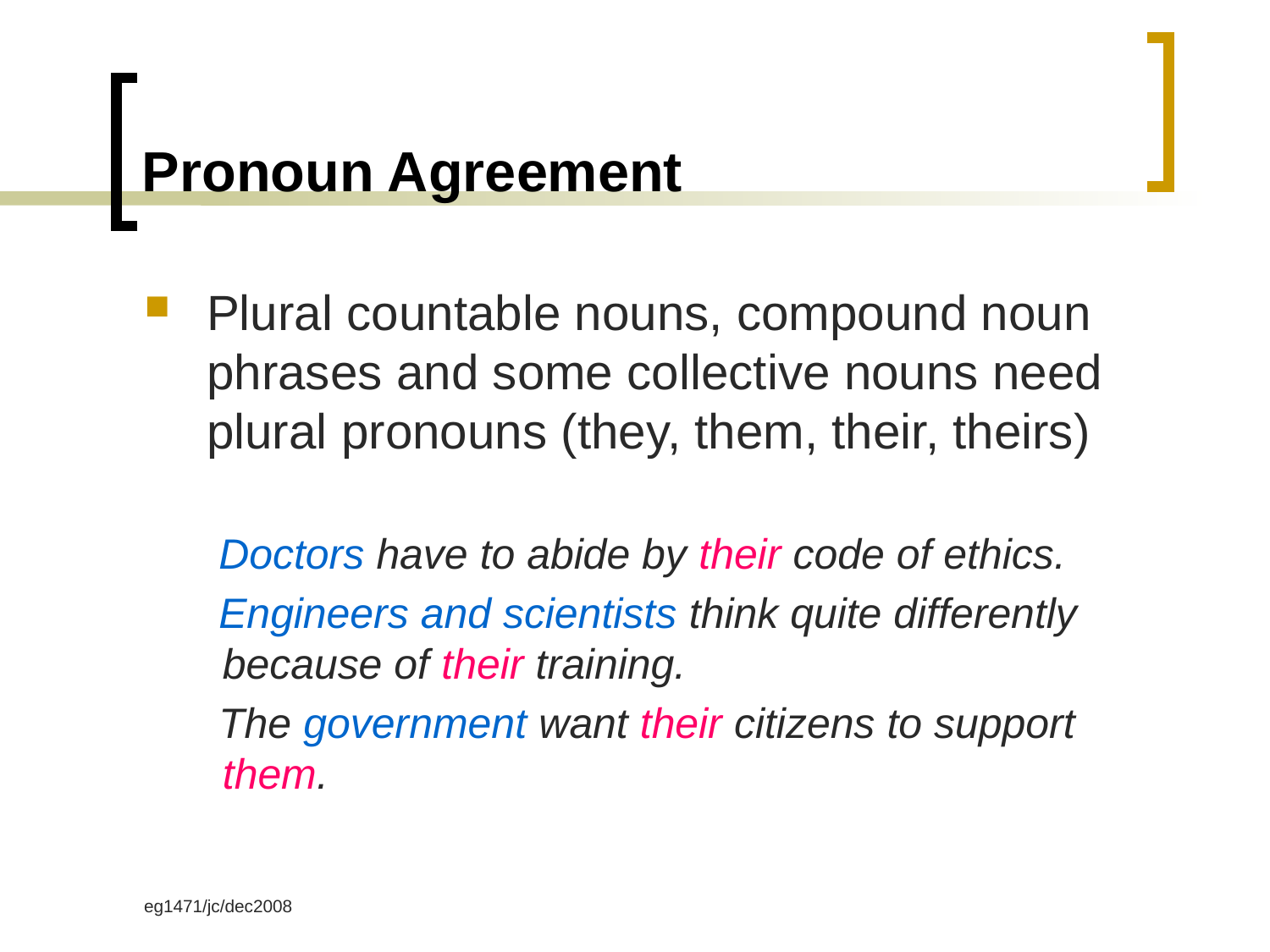

# Pronoun Agreement
Plural countable nouns, compound noun phrases and some collective nouns need plural pronouns (they, them, their, theirs)

 Doctors have to abide by their code of ethics.
 Engineers and scientists think quite differently because of their training.
 The government want their citizens to support them.

eg1471/jc/dec2008